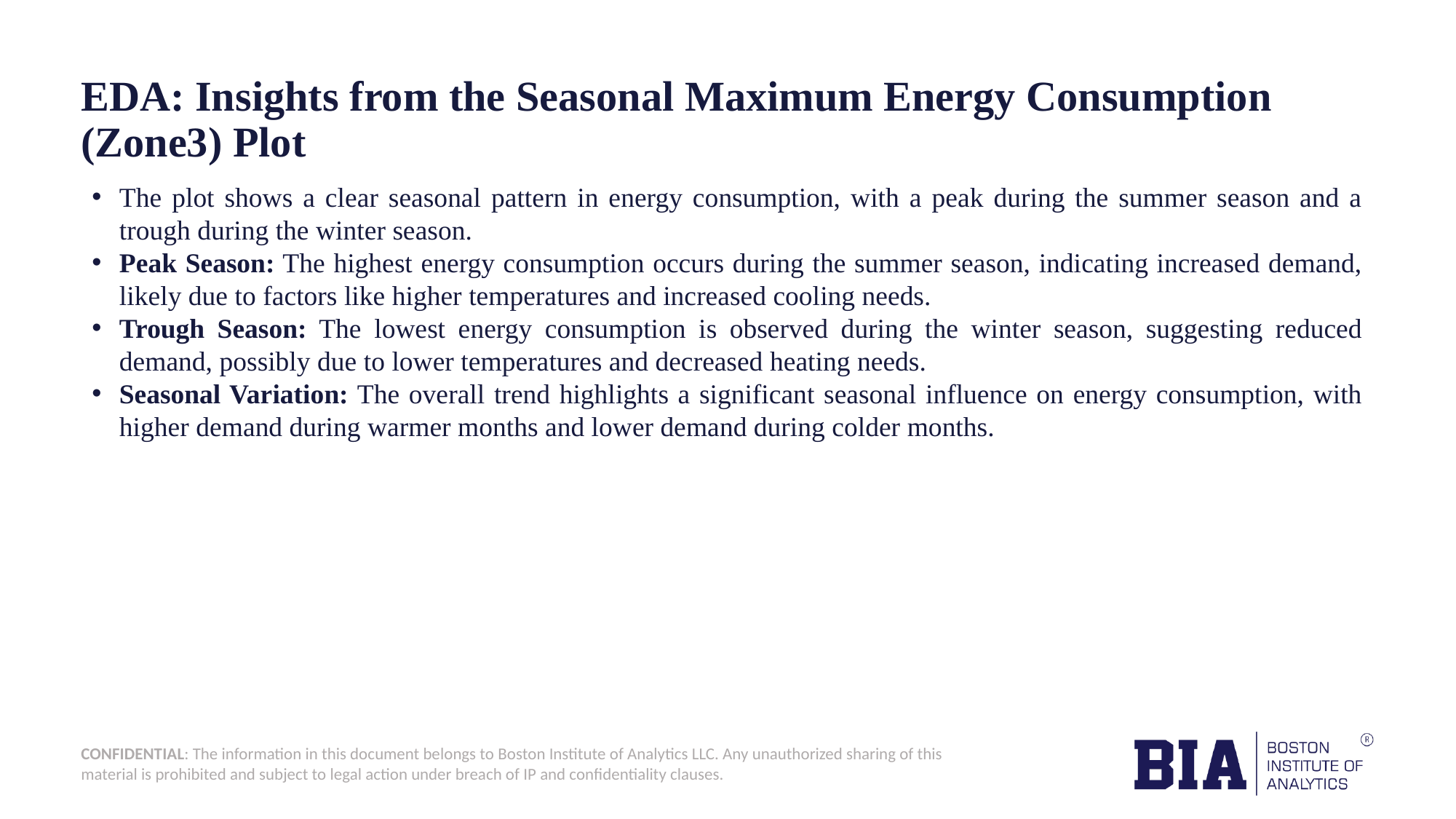

# EDA: Insights from the Seasonal Maximum Energy Consumption (Zone3) Plot
The plot shows a clear seasonal pattern in energy consumption, with a peak during the summer season and a trough during the winter season.
Peak Season: The highest energy consumption occurs during the summer season, indicating increased demand, likely due to factors like higher temperatures and increased cooling needs.
Trough Season: The lowest energy consumption is observed during the winter season, suggesting reduced demand, possibly due to lower temperatures and decreased heating needs.
Seasonal Variation: The overall trend highlights a significant seasonal influence on energy consumption, with higher demand during warmer months and lower demand during colder months.